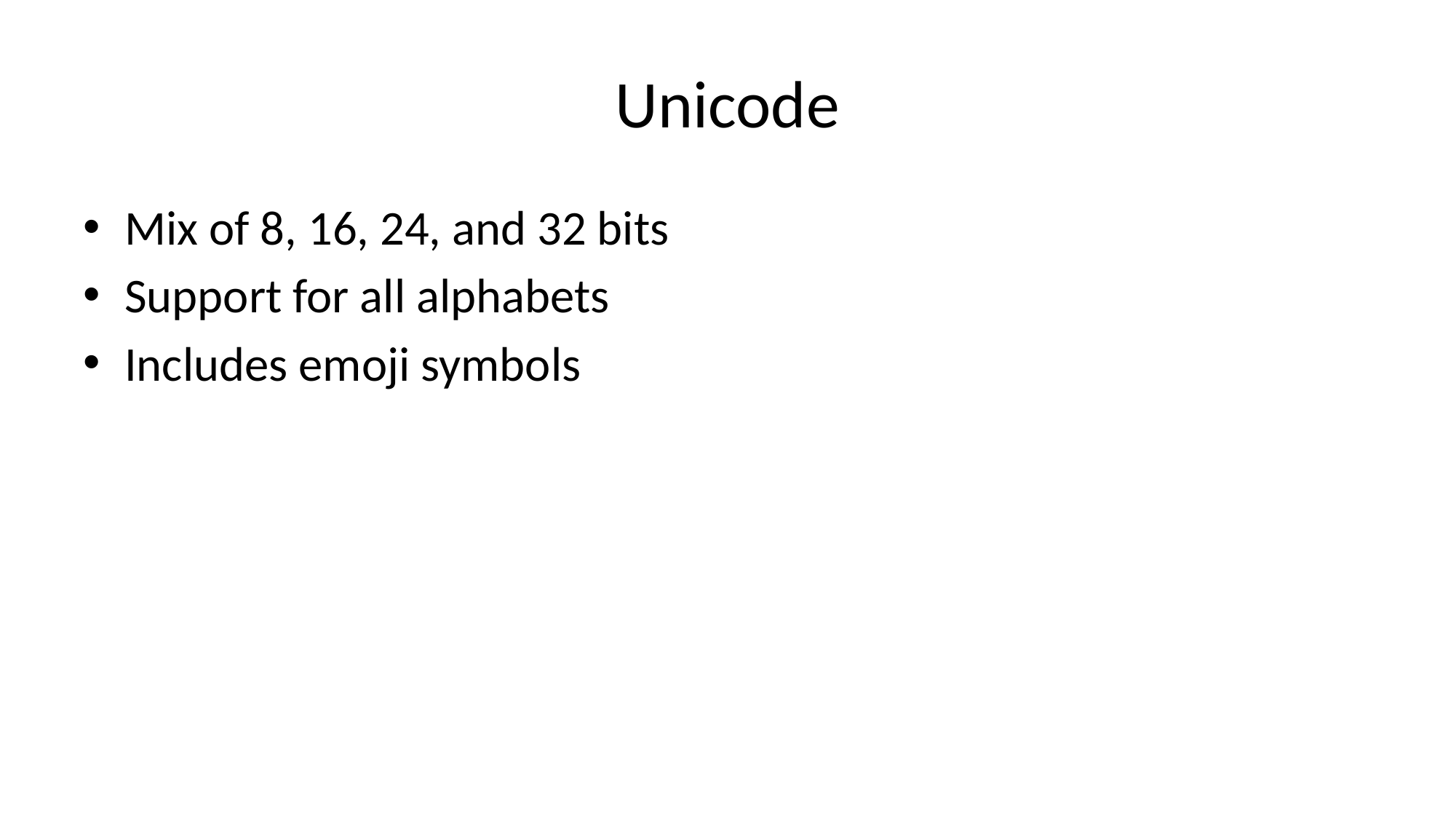

# Unicode
Mix of 8, 16, 24, and 32 bits
Support for all alphabets
Includes emoji symbols